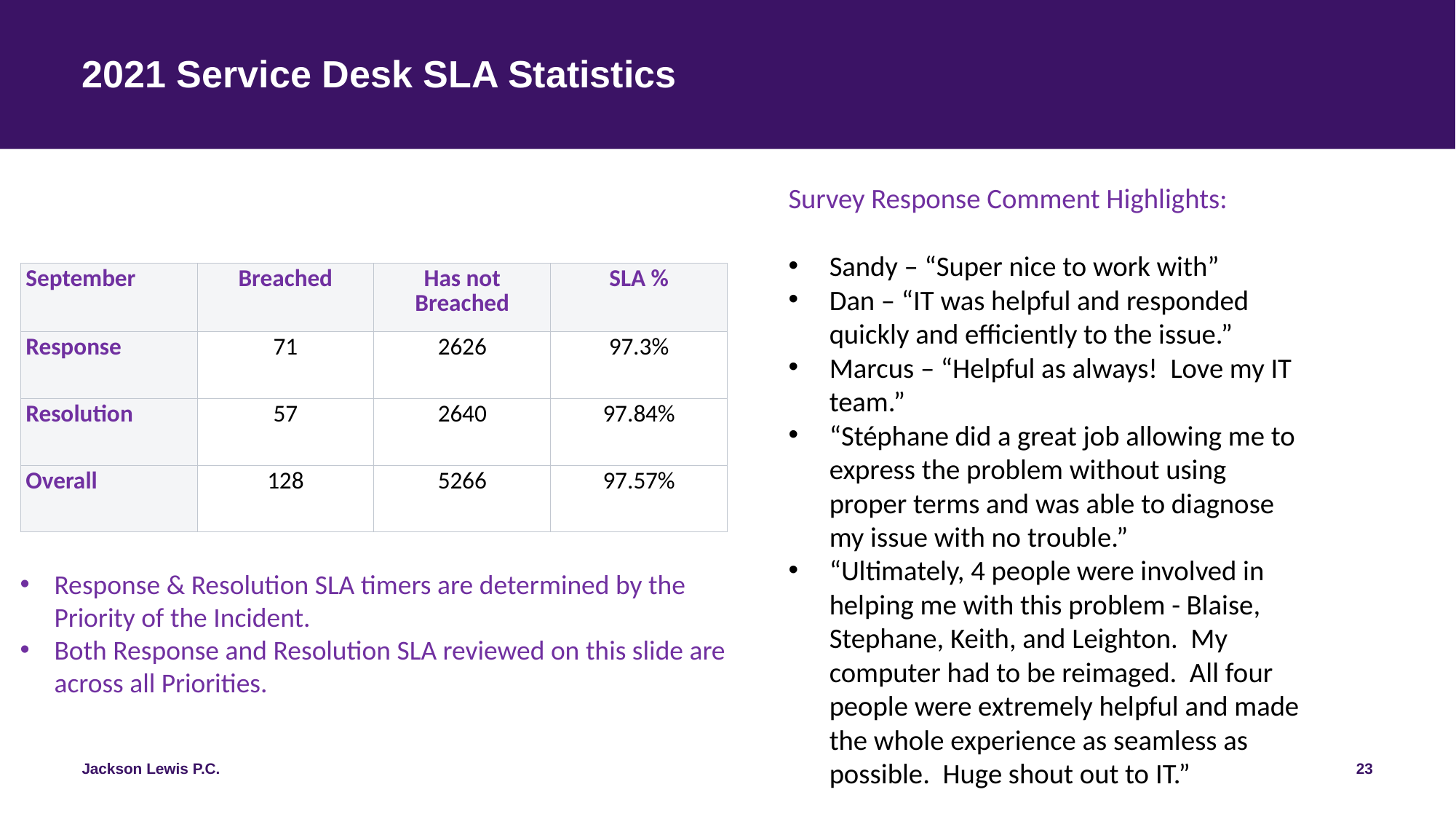

# 2021 Service Desk SLA Statistics
Survey Response Comment Highlights:

Sandy – “Super nice to work with”
Dan – “IT was helpful and responded quickly and efficiently to the issue.”
Marcus – “Helpful as always!  Love my IT team.”
“Stéphane did a great job allowing me to express the problem without using proper terms and was able to diagnose my issue with no trouble.”
“Ultimately, 4 people were involved in helping me with this problem - Blaise, Stephane, Keith, and Leighton.  My computer had to be reimaged.  All four people were extremely helpful and made the whole experience as seamless as possible.  Huge shout out to IT.”

| September | Breached | Has not Breached | SLA % |
| --- | --- | --- | --- |
| Response | 71 | 2626 | 97.3% |
| Resolution | 57 | 2640 | 97.84% |
| Overall | 128 | 5266 | 97.57% |
Response & Resolution SLA timers are determined by the Priority of the Incident.
Both Response and Resolution SLA reviewed on this slide are across all Priorities.
23
Jackson Lewis P.C.